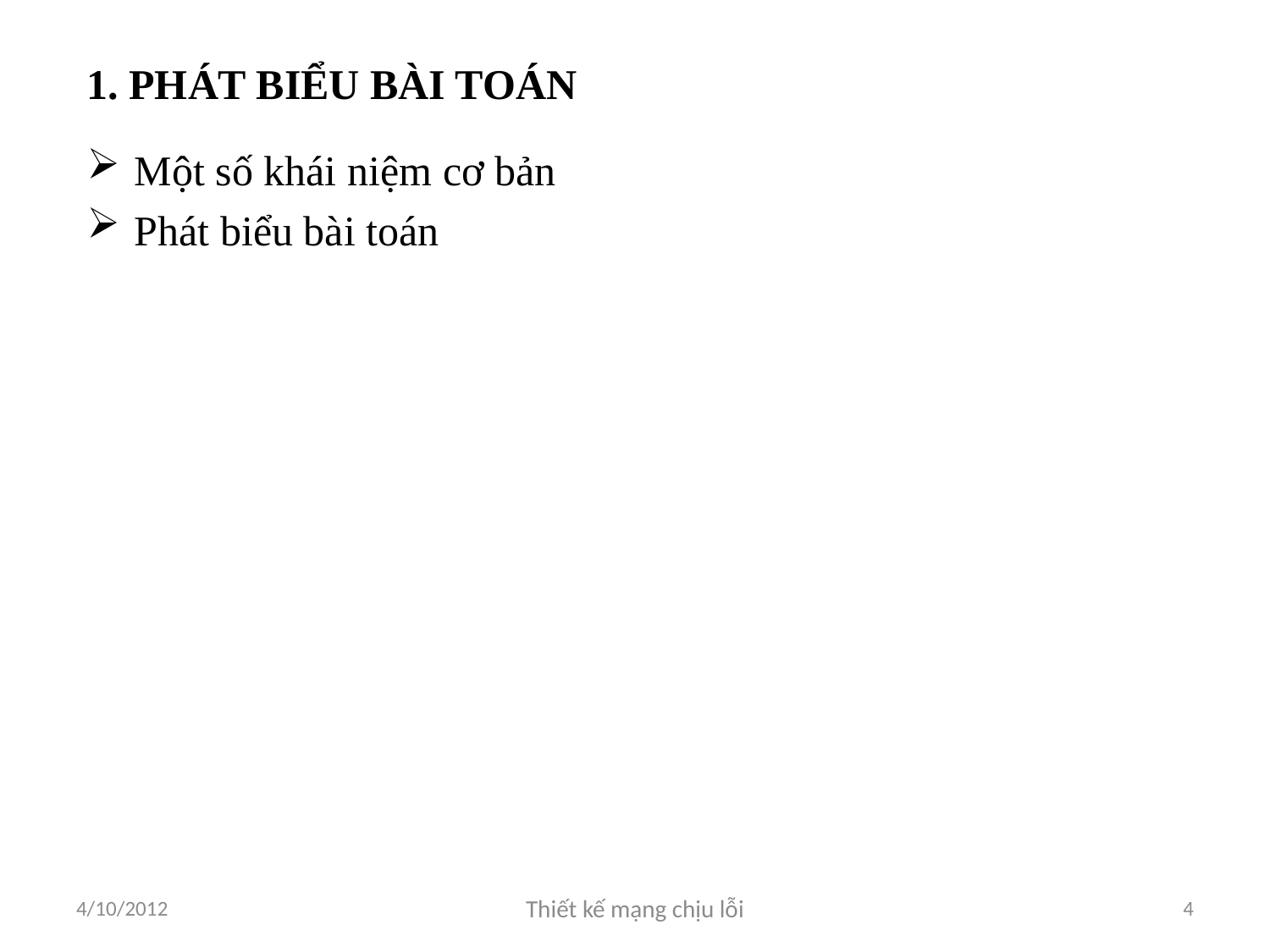

# 1. PHÁT BIỂU BÀI TOÁN
Một số khái niệm cơ bản
Phát biểu bài toán

4/10/2012
Thiết kế mạng chịu lỗi
4